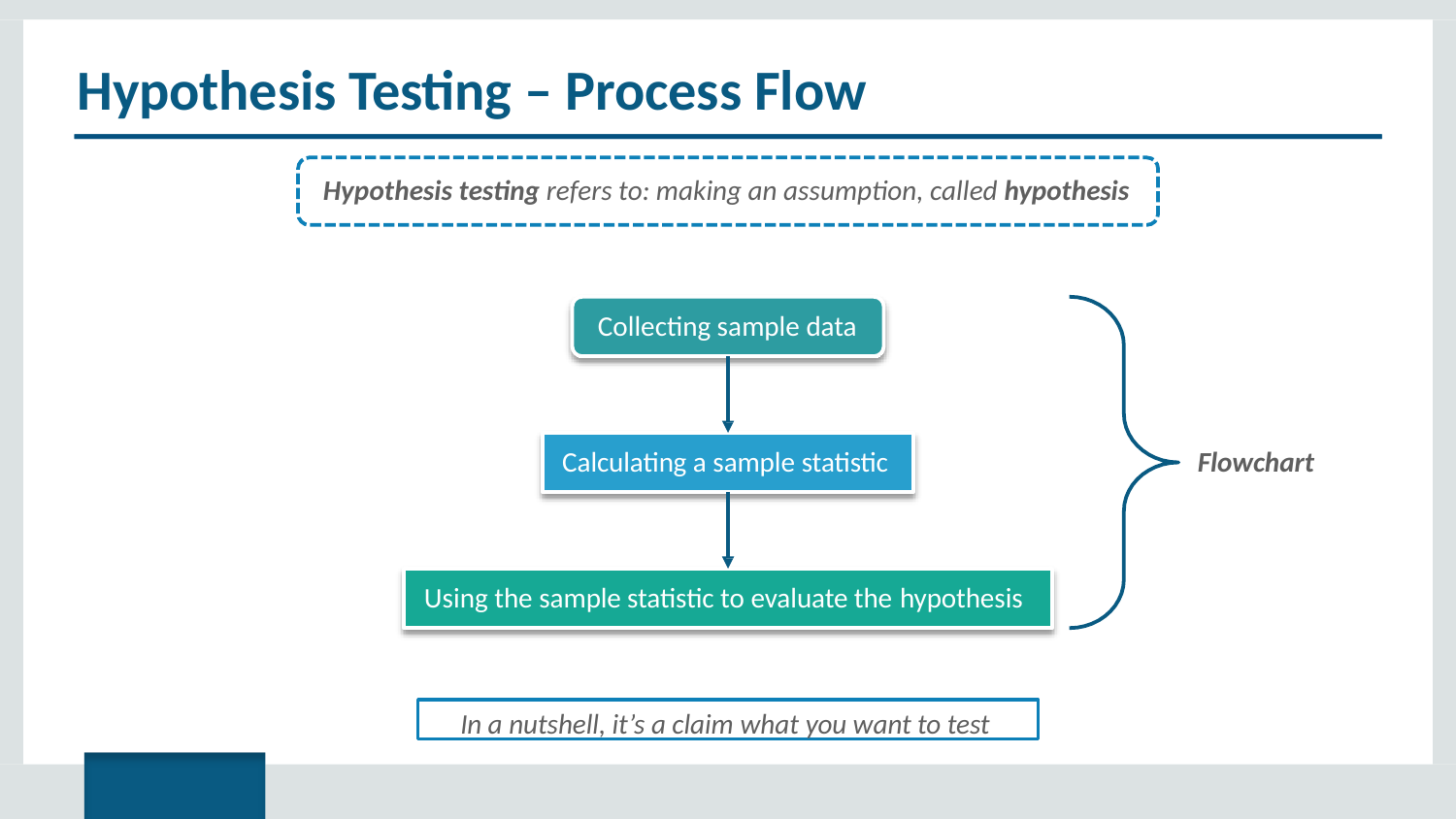

# Hypothesis Testing – Process Flow

Hypothesis testing refers to: making an assumption, called hypothesis

Collecting sample data

Flowchart
Calculating a sample statistic

Using the sample statistic to evaluate the hypothesis
In a nutshell, it’s a claim what you want to test